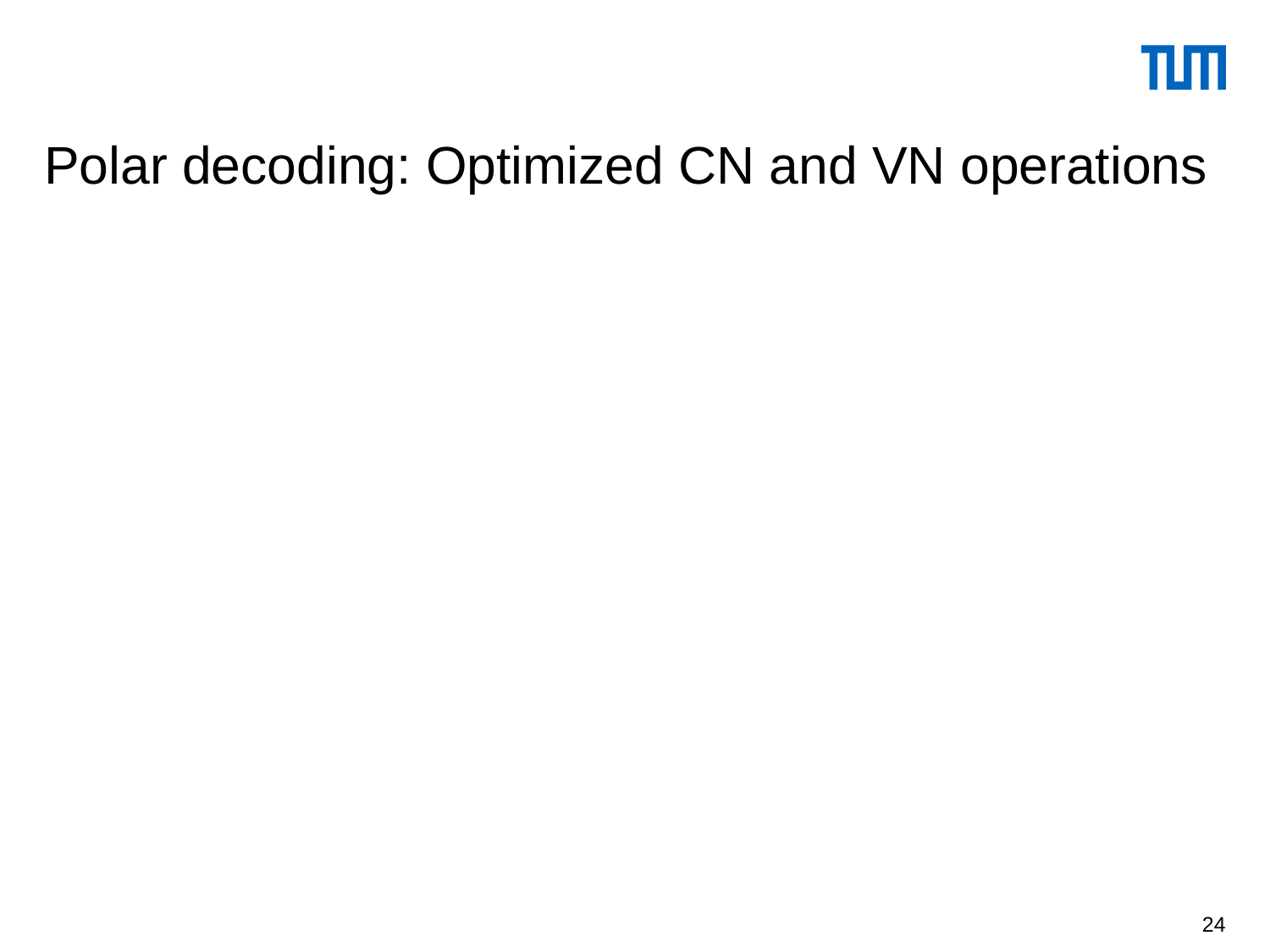

# Polar decoding: Optimized CN and VN operations

24